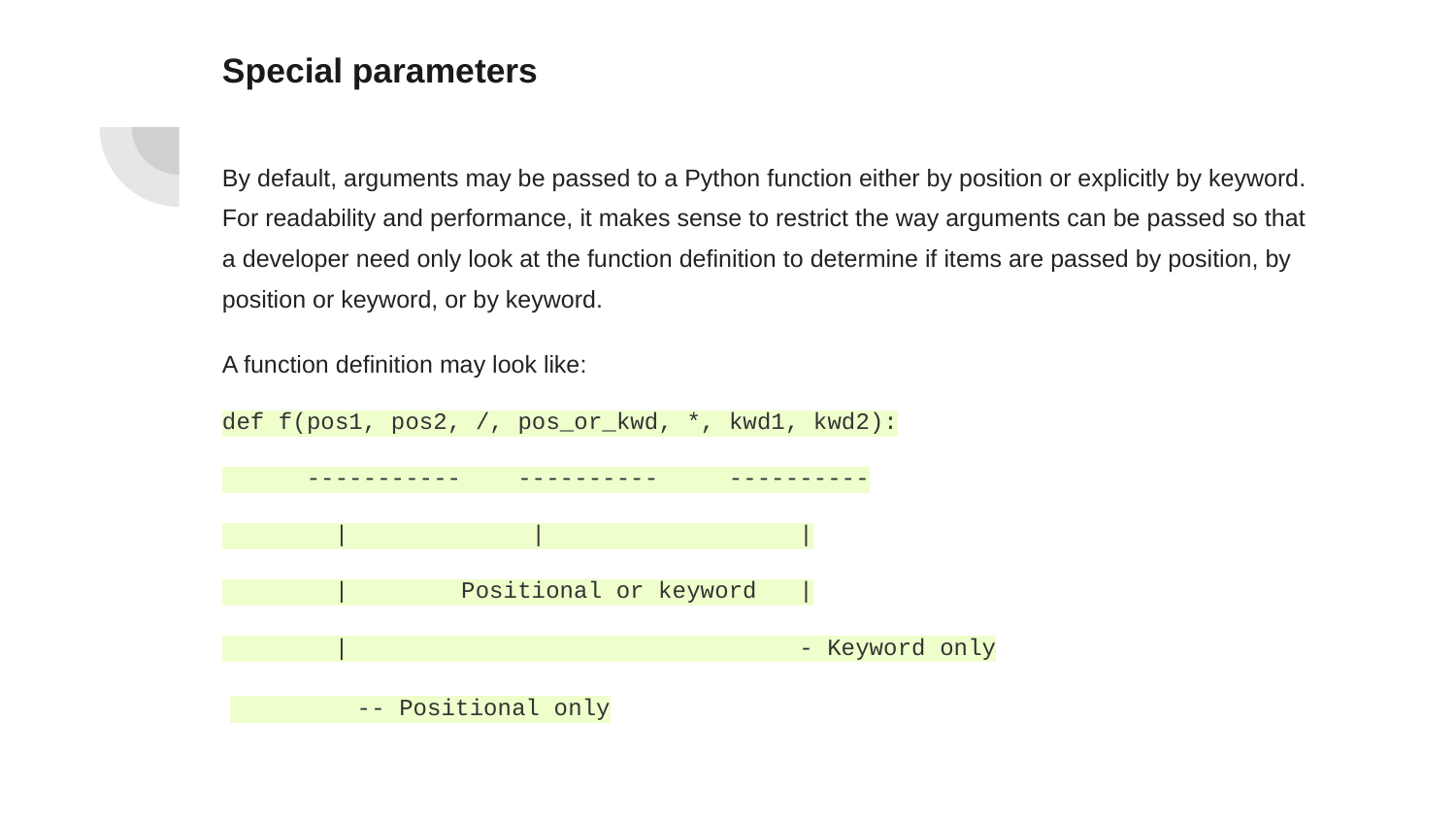

Special parameters

By default, arguments may be passed to a Python function either by position or explicitly by keyword. For readability and performance, it makes sense to restrict the way arguments can be passed so that a developer need only look at the function definition to determine if items are passed by position, by position or keyword, or by keyword.
A function definition may look like:
def f(pos1, pos2, /, pos_or_kwd, *, kwd1, kwd2):
      -----------    ----------     ----------
        |             |                  |
        |        Positional or keyword   |
        |                                - Keyword only
         -- Positional only